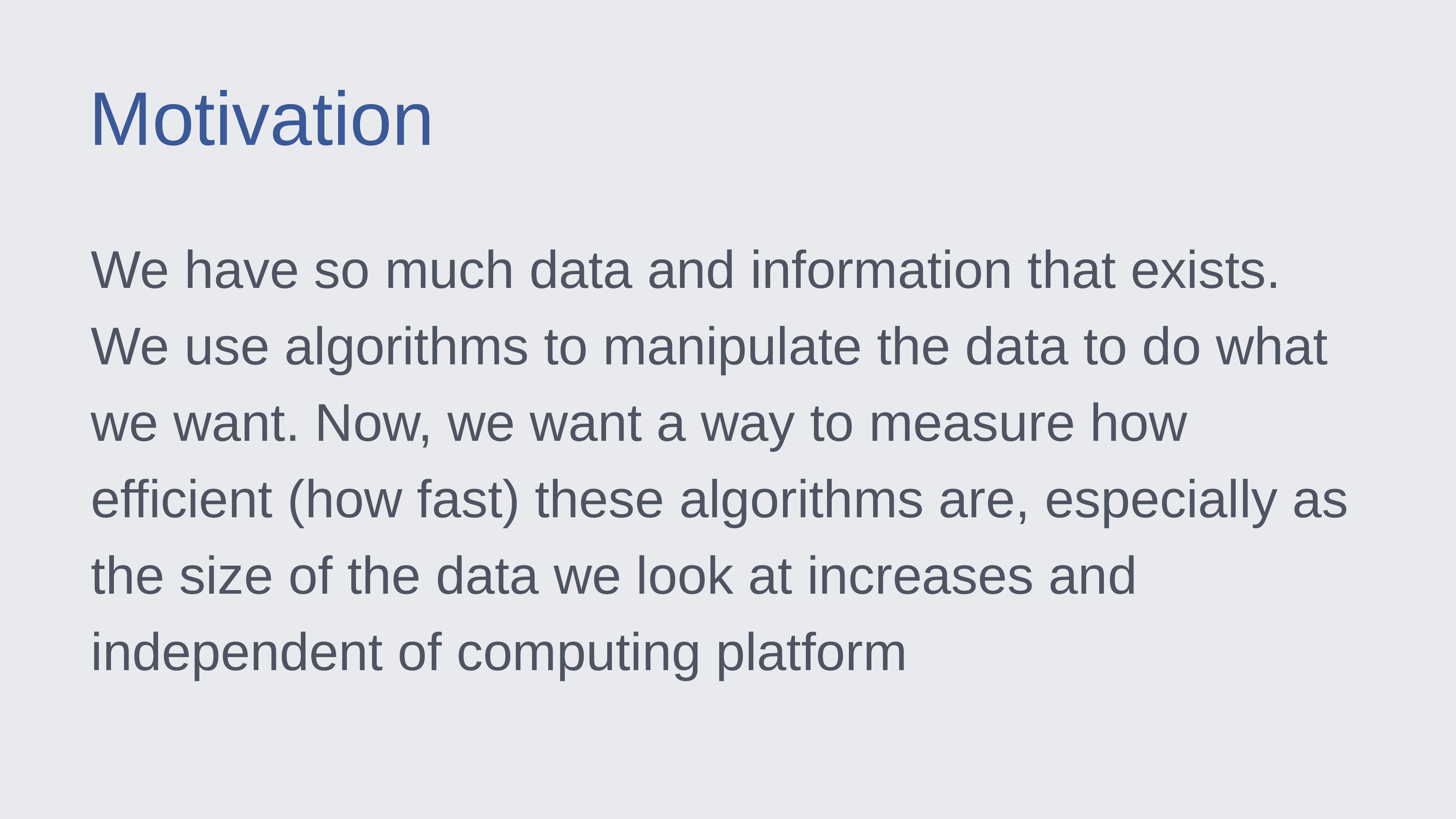

Motivation

We have so much data and information that exists. We use algorithms to manipulate the data to do what we want. Now, we want a way to measure how efficient (how fast) these algorithms are, especially as the size of the data we look at increases and independent of computing platform